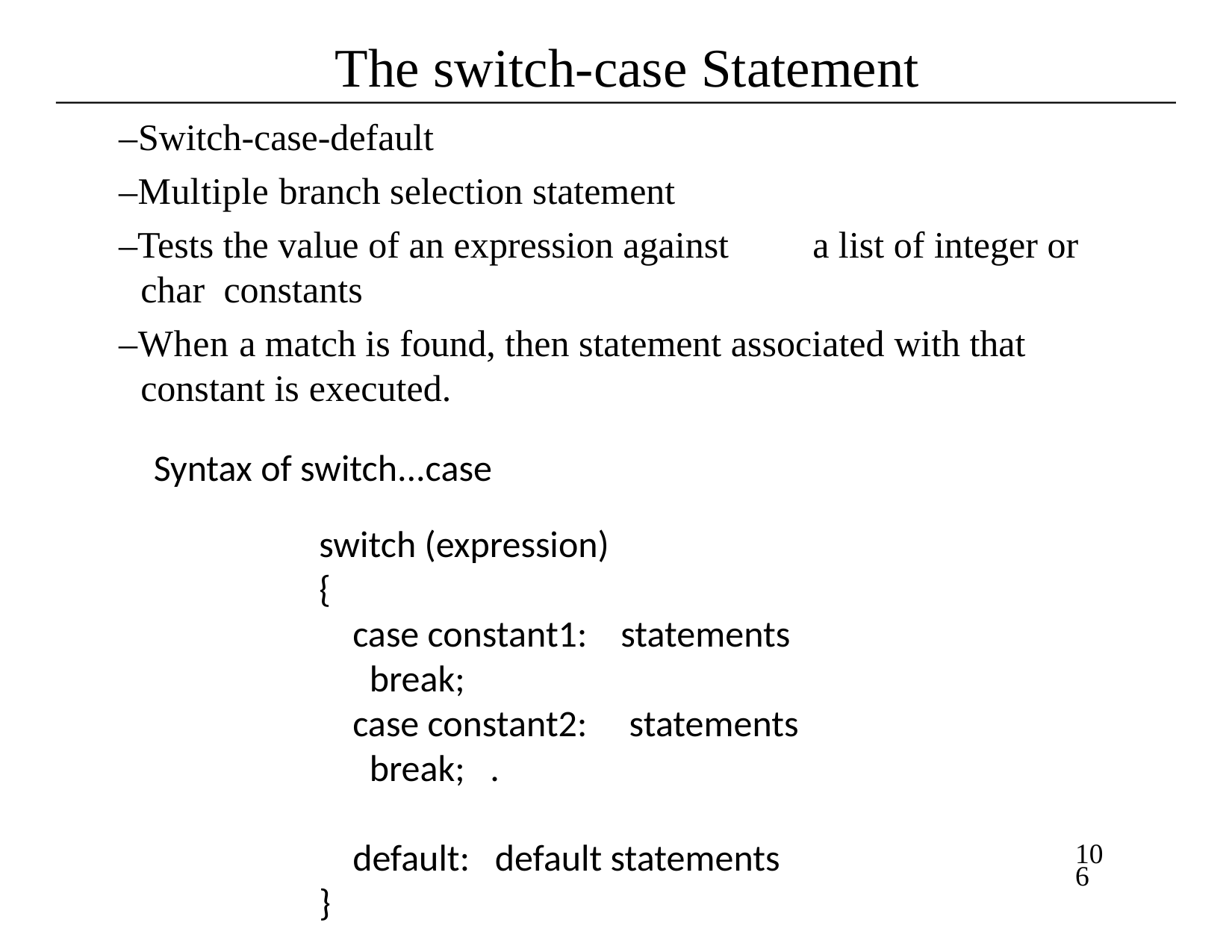

# The switch-case Statement
–Switch-case-default
–Multiple branch selection statement
–Tests the value of an expression against	a list of integer or char  constants
–When a match is found, then statement associated with that  constant is executed.
Syntax of switch...case
switch (expression)
​{
    case constant1:    statements
      break;
    case constant2:     statements
      break;   .

    default:   default statements
}
106